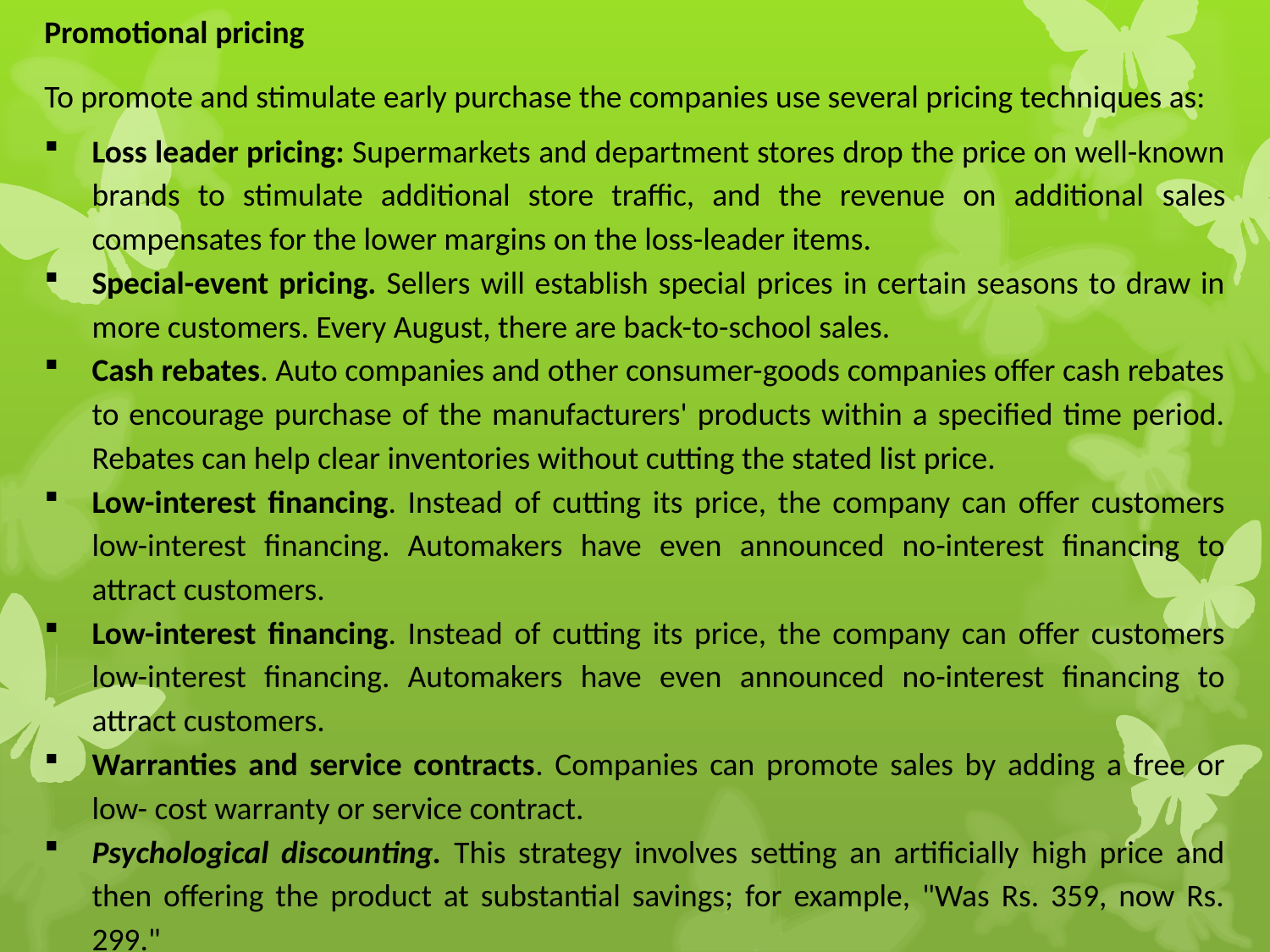

Promotional pricing
To promote and stimulate early purchase the companies use several pricing techniques as:
Loss leader pricing: Supermarkets and department stores drop the price on well-known brands to stimulate additional store traffic, and the revenue on additional sales compensates for the lower margins on the loss-leader items.
Special-event pricing. Sellers will establish special prices in certain seasons to draw in more customers. Every August, there are back-to-school sales.
Cash rebates. Auto companies and other consumer-goods companies offer cash rebates to encourage purchase of the manufacturers' products within a specified time period. Rebates can help clear inventories without cutting the stated list price.
Low-interest financing. Instead of cutting its price, the company can offer customers low-interest financing. Automakers have even announced no-interest financing to attract customers.
Low-interest financing. Instead of cutting its price, the company can offer customers low-interest financing. Automakers have even announced no-interest financing to attract customers.
Warranties and service contracts. Companies can promote sales by adding a free or low- cost warranty or service contract.
Psychological discounting. This strategy involves setting an artificially high price and then offering the product at substantial savings; for example, "Was Rs. 359, now Rs. 299."